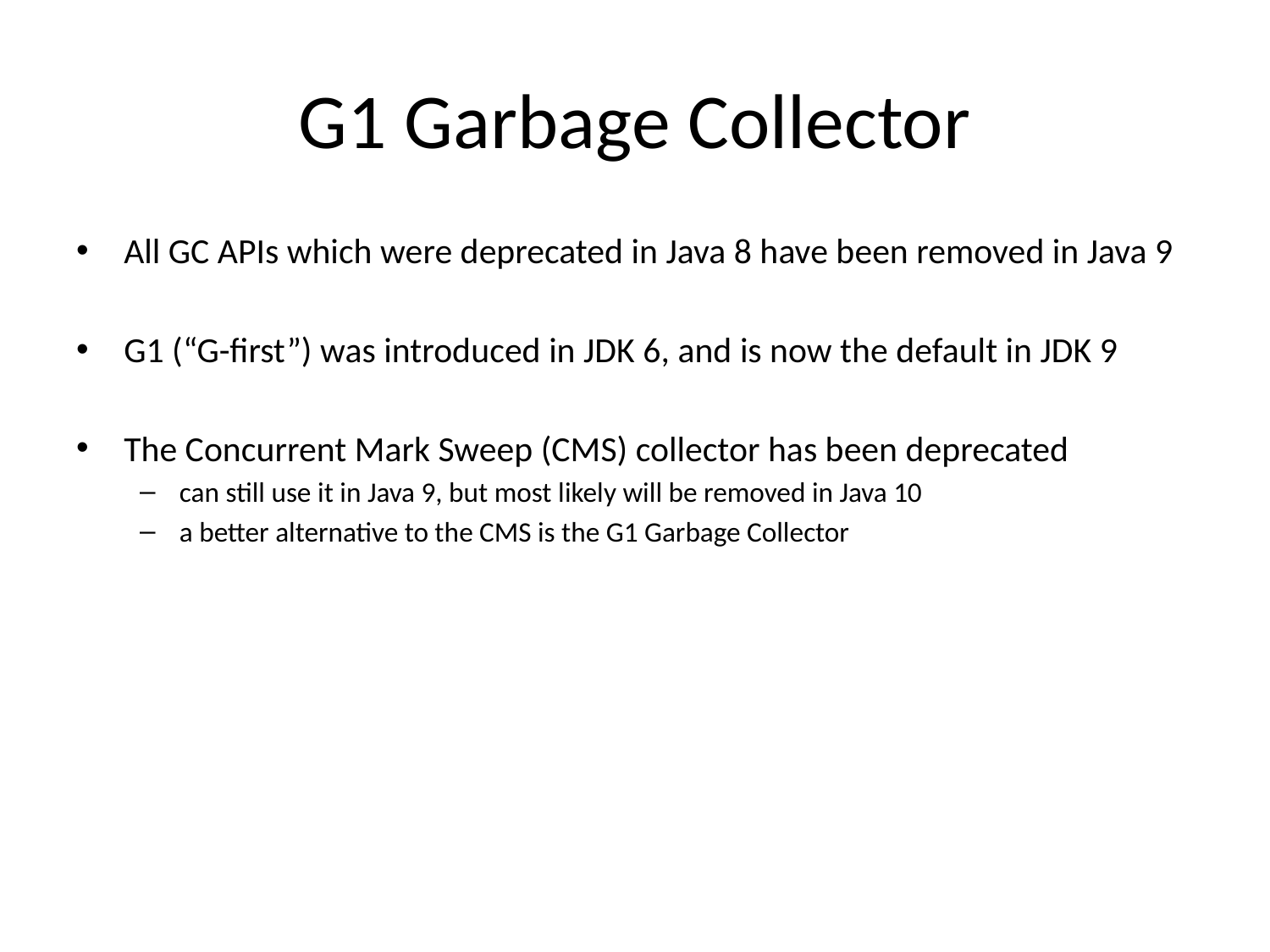

# G1 Garbage Collector
All GC APIs which were deprecated in Java 8 have been removed in Java 9

G1 (“G-first”) was introduced in JDK 6, and is now the default in JDK 9

The Concurrent Mark Sweep (CMS) collector has been deprecated
can still use it in Java 9, but most likely will be removed in Java 10
a better alternative to the CMS is the G1 Garbage Collector